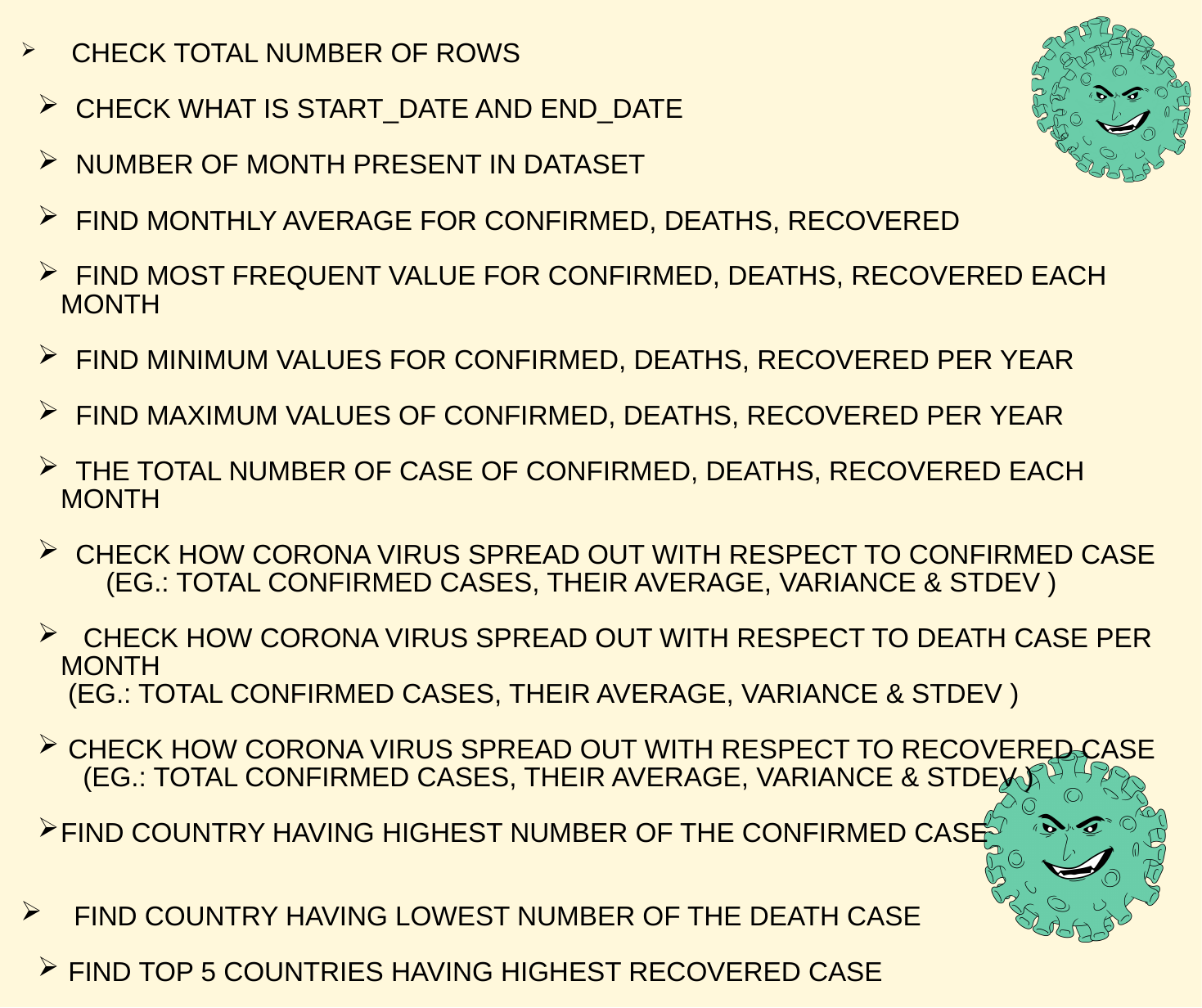

CHECK TOTAL NUMBER OF ROWS

  CHECK WHAT IS START_DATE AND END_DATE

  NUMBER OF MONTH PRESENT IN DATASET

  FIND MONTHLY AVERAGE FOR CONFIRMED, DEATHS, RECOVERED

  FIND MOST FREQUENT VALUE FOR CONFIRMED, DEATHS, RECOVERED EACH MONTH

  FIND MINIMUM VALUES FOR CONFIRMED, DEATHS, RECOVERED PER YEAR

  FIND MAXIMUM VALUES OF CONFIRMED, DEATHS, RECOVERED PER YEAR

  THE TOTAL NUMBER OF CASE OF CONFIRMED, DEATHS, RECOVERED EACH MONTH

  CHECK HOW CORONA VIRUS SPREAD OUT WITH RESPECT TO CONFIRMED CASE
         (EG.: TOTAL CONFIRMED CASES, THEIR AVERAGE, VARIANCE & STDEV )

   CHECK HOW CORONA VIRUS SPREAD OUT WITH RESPECT TO DEATH CASE PER MONTH
    (EG.: TOTAL CONFIRMED CASES, THEIR AVERAGE, VARIANCE & STDEV )

 CHECK HOW CORONA VIRUS SPREAD OUT WITH RESPECT TO RECOVERED CASE
      (EG.: TOTAL CONFIRMED CASES, THEIR AVERAGE, VARIANCE & STDEV )

FIND COUNTRY HAVING HIGHEST NUMBER OF THE CONFIRMED CASE

    FIND COUNTRY HAVING LOWEST NUMBER OF THE DEATH CASE

 FIND TOP 5 COUNTRIES HAVING HIGHEST RECOVERED CASE